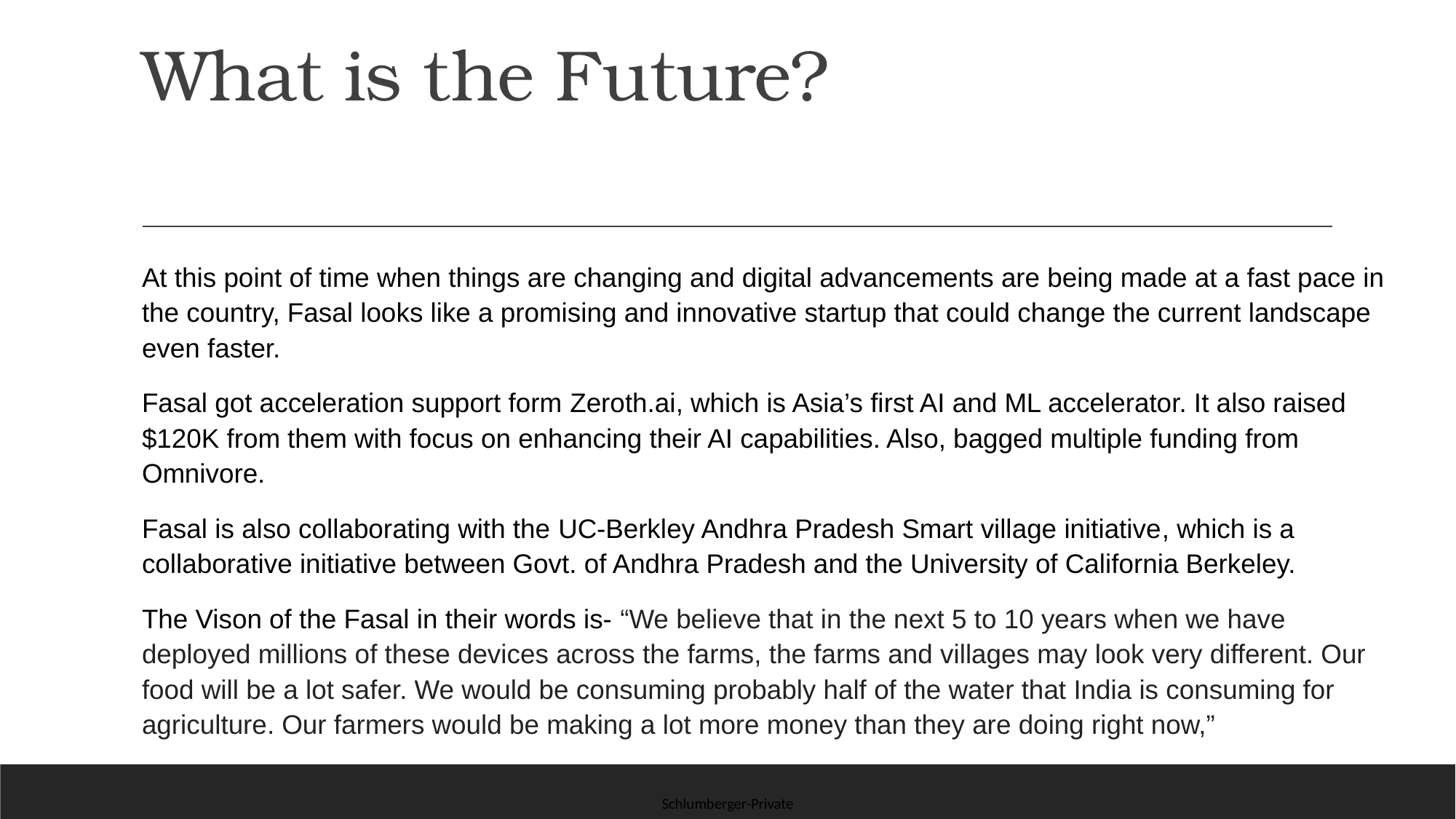

# What is the Future?
At this point of time when things are changing and digital advancements are being made at a fast pace in the country, Fasal looks like a promising and innovative startup that could change the current landscape even faster.
Fasal got acceleration support form Zeroth.ai, which is Asia’s first AI and ML accelerator. It also raised $120K from them with focus on enhancing their AI capabilities. Also, bagged multiple funding from Omnivore.
Fasal is also collaborating with the UC-Berkley Andhra Pradesh Smart village initiative, which is a collaborative initiative between Govt. of Andhra Pradesh and the University of California Berkeley.
The Vison of the Fasal in their words is- “We believe that in the next 5 to 10 years when we have deployed millions of these devices across the farms, the farms and villages may look very different. Our food will be a lot safer. We would be consuming probably half of the water that India is consuming for agriculture. Our farmers would be making a lot more money than they are doing right now,”